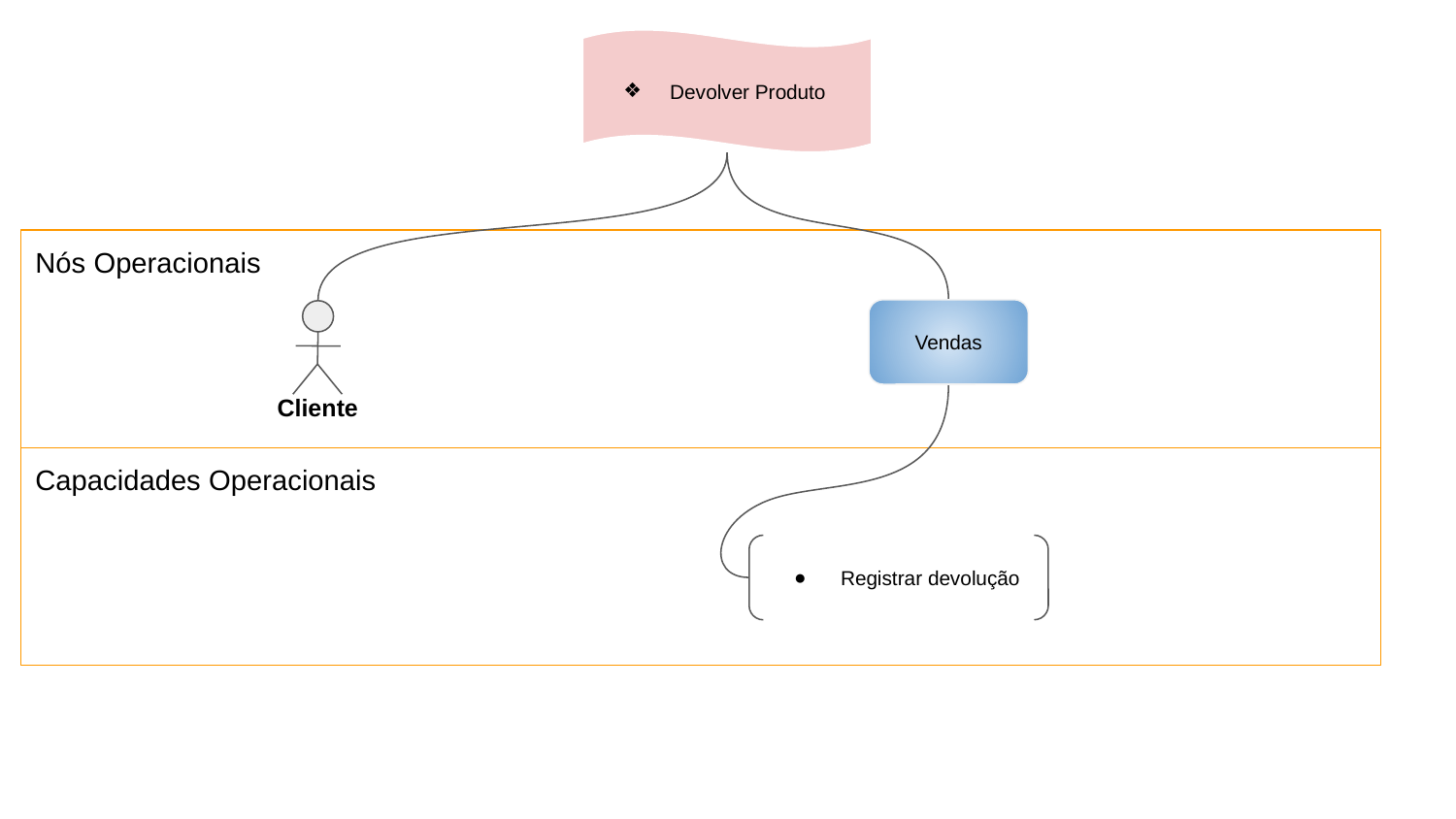

Devolver Produto
Nós Operacionais
Vendas

Cliente
Capacidades Operacionais
Registrar devolução